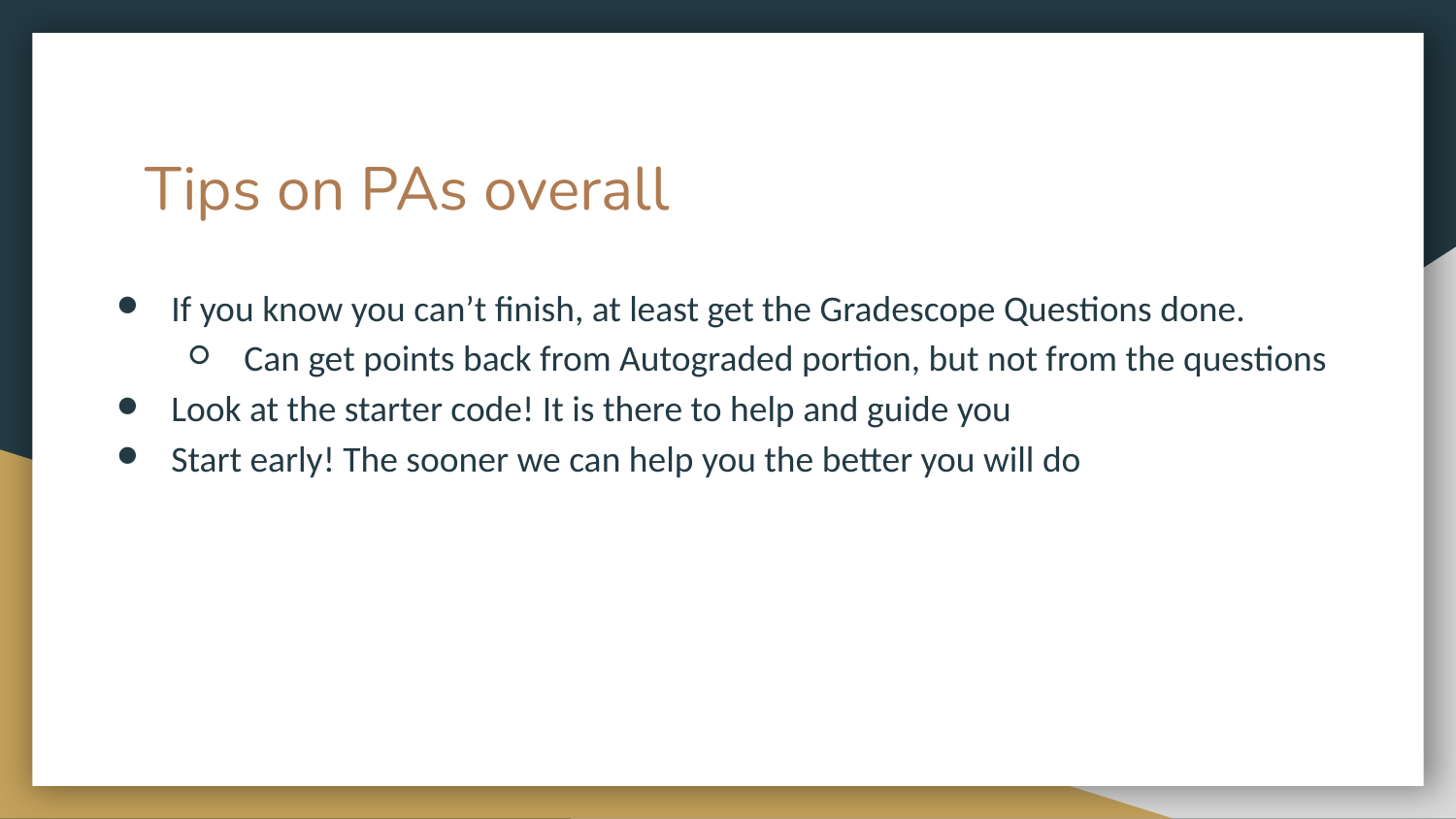

# Tips on PAs overall
If you know you can’t finish, at least get the Gradescope Questions done.
Can get points back from Autograded portion, but not from the questions
Look at the starter code! It is there to help and guide you
Start early! The sooner we can help you the better you will do